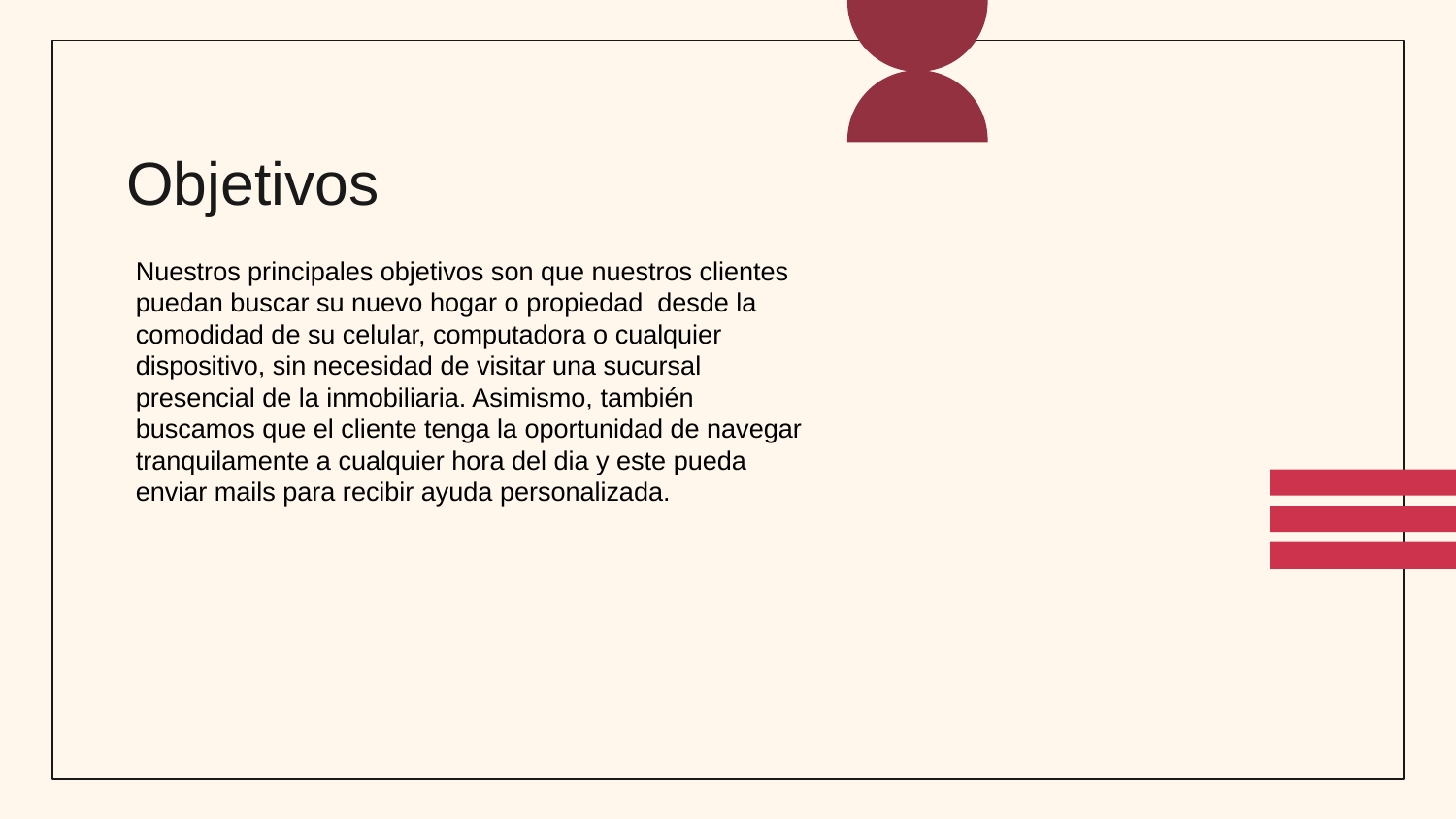

# Objetivos
Nuestros principales objetivos son que nuestros clientes puedan buscar su nuevo hogar o propiedad  desde la comodidad de su celular, computadora o cualquier dispositivo, sin necesidad de visitar una sucursal presencial de la inmobiliaria. Asimismo, también buscamos que el cliente tenga la oportunidad de navegar tranquilamente a cualquier hora del dia y este pueda enviar mails para recibir ayuda personalizada.